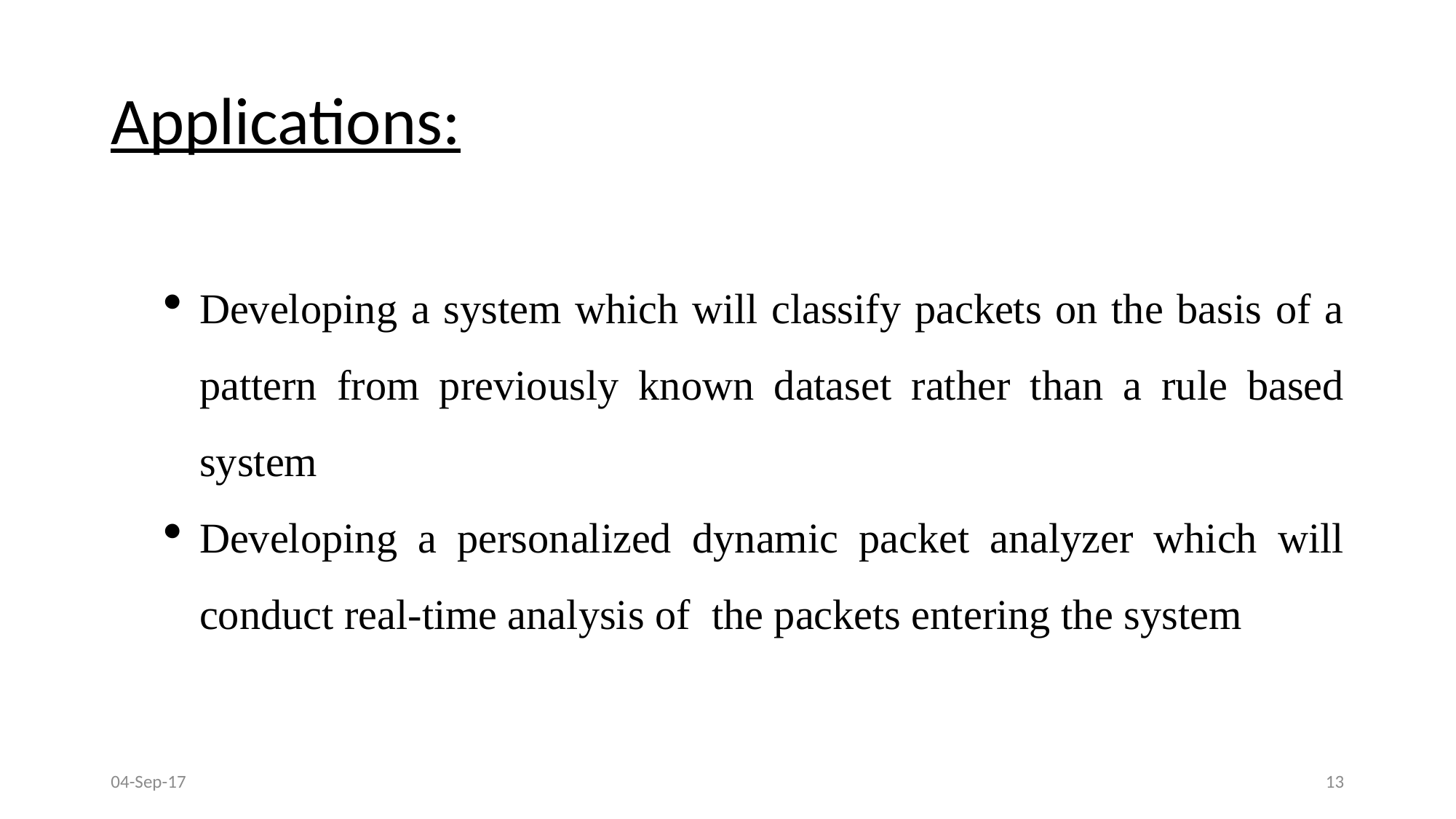

# Applications:
Developing a system which will classify packets on the basis of a pattern from previously known dataset rather than a rule based system
Developing a personalized dynamic packet analyzer which will conduct real-time analysis of  the packets entering the system
04-Sep-17
13